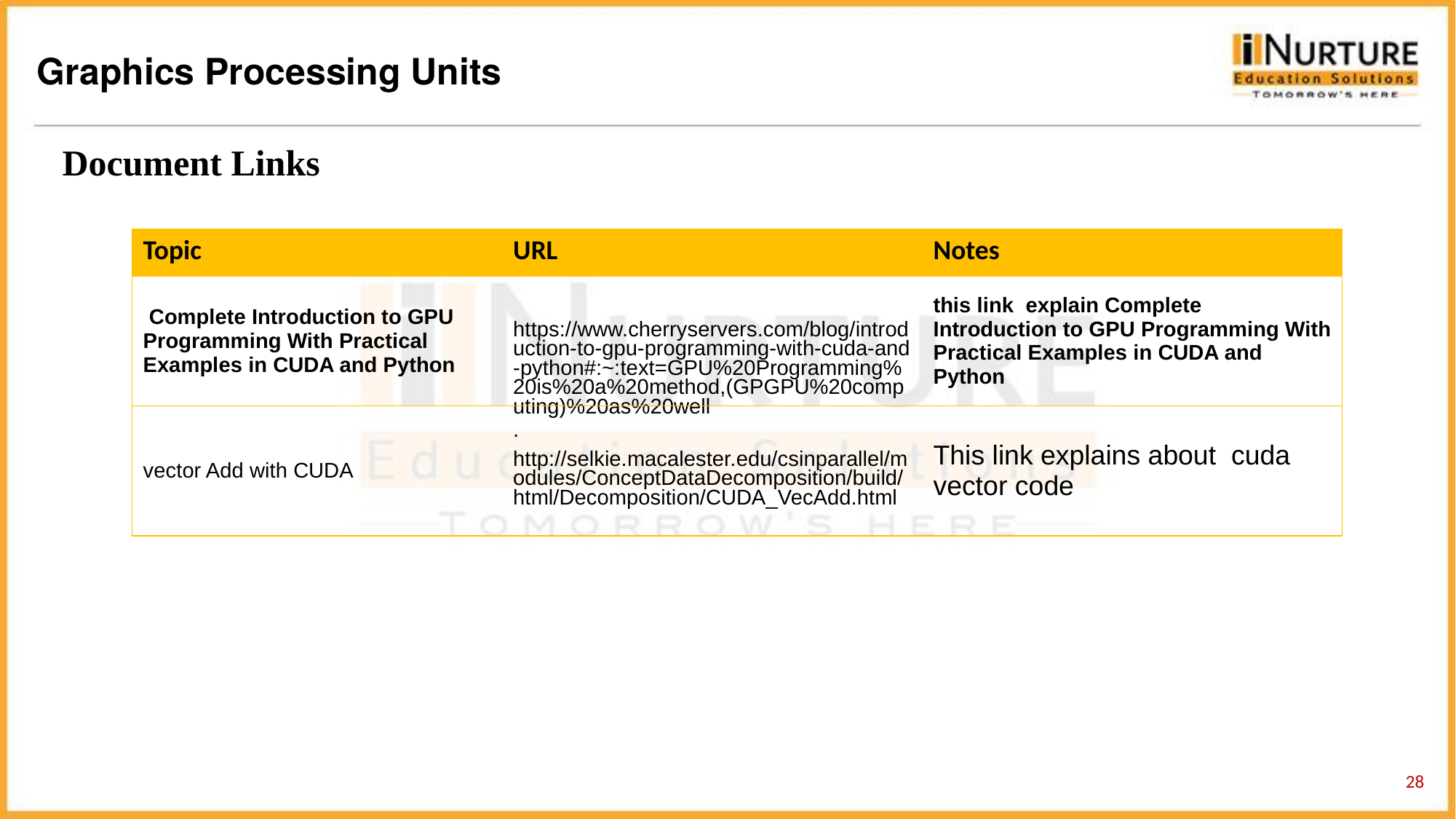

Graphics Processing Units
Document Links
| Topic | URL | Notes |
| --- | --- | --- |
| Complete Introduction to GPU Programming With Practical Examples in CUDA and Python | https://www.cherryservers.com/blog/introduction-to-gpu-programming-with-cuda-and-python#:~:text=GPU%20Programming%20is%20a%20method,(GPGPU%20computing)%20as%20well. | this link explain Complete Introduction to GPU Programming With Practical Examples in CUDA and Python |
| vector Add with CUDA | http://selkie.macalester.edu/csinparallel/modules/ConceptDataDecomposition/build/html/Decomposition/CUDA\_VecAdd.html | This link explains about cuda vector code |
28